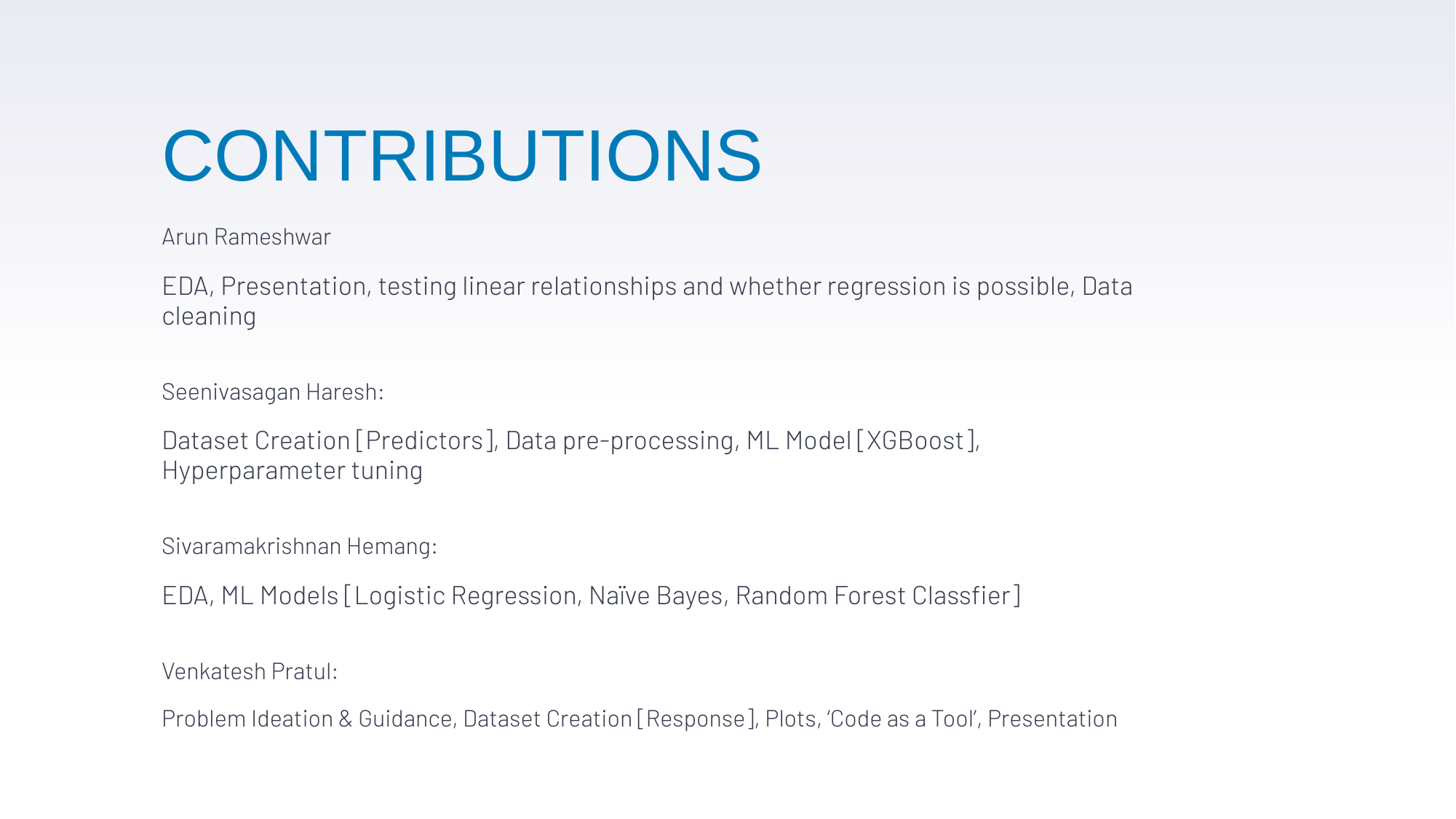

# CONTRIBUTIONS
Arun Rameshwar
EDA, Presentation, testing linear relationships and whether regression is possible, Data cleaning
Seenivasagan Haresh:
Dataset Creation [Predictors], Data pre-processing, ML Model [XGBoost], Hyperparameter tuning
Sivaramakrishnan Hemang:
EDA, ML Models [Logistic Regression, Naïve Bayes, Random Forest Classfier]
Venkatesh Pratul:
Problem Ideation & Guidance, Dataset Creation [Response], Plots, ‘Code as a Tool’, Presentation